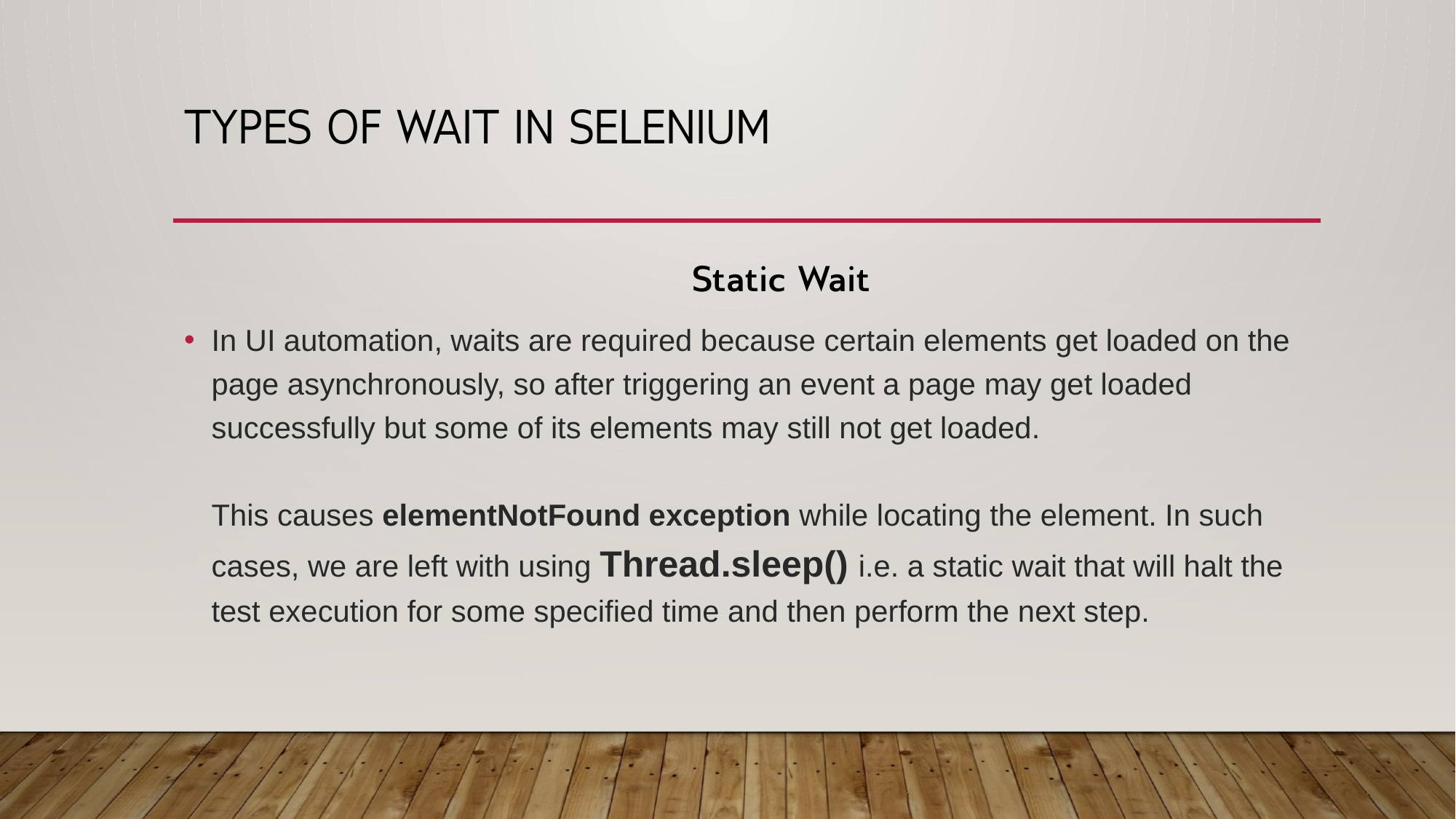

# Types of wait in selenium
                                           Static Wait
In UI automation, waits are required because certain elements get loaded on the page asynchronously, so after triggering an event a page may get loaded successfully but some of its elements may still not get loaded.
This causes elementNotFound exception while locating the element. In such cases, we are left with using Thread.sleep() i.e. a static wait that will halt the test execution for some specified time and then perform the next step.